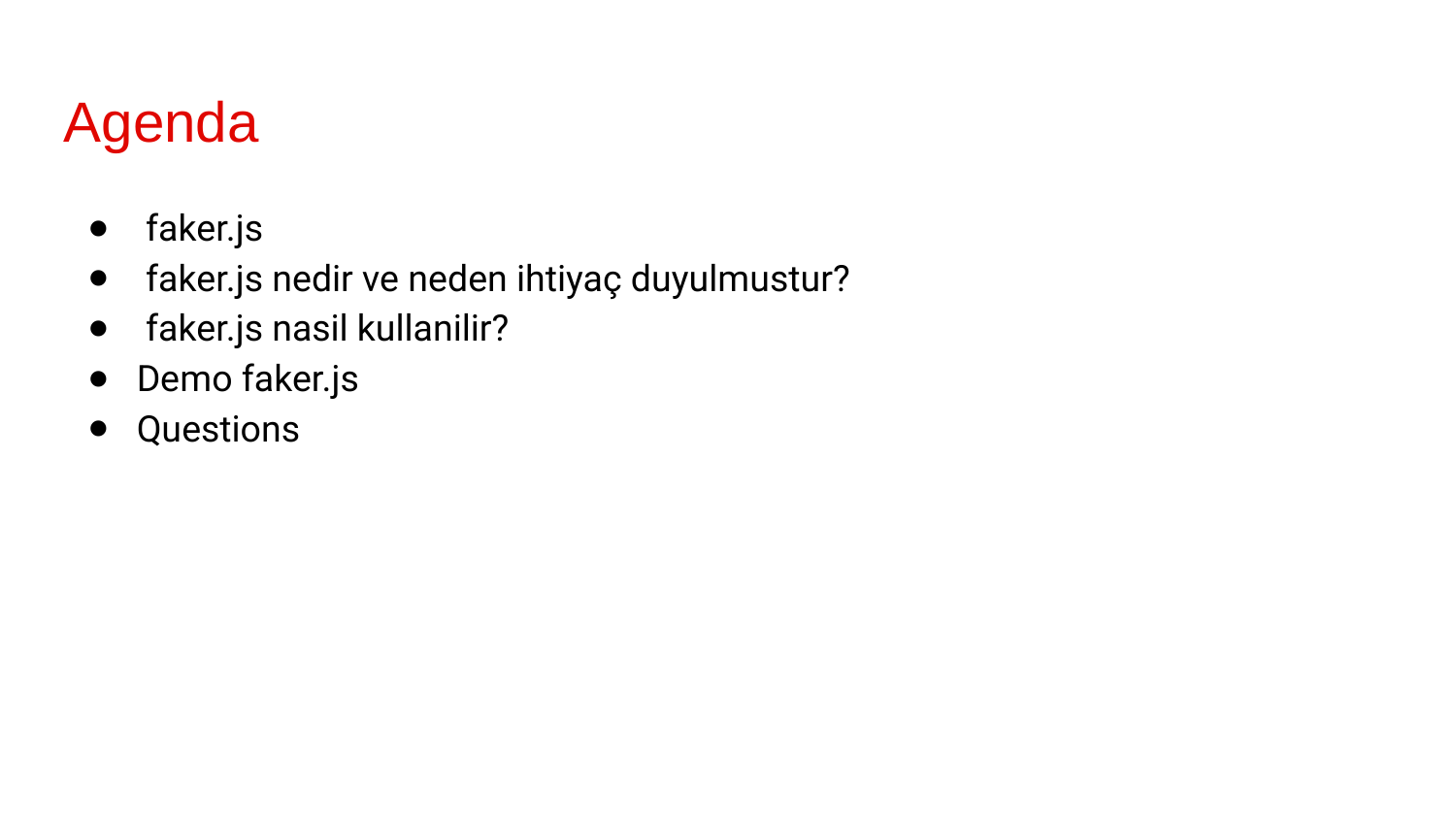

Agenda
 faker.js
 faker.js nedir ve neden ihtiyaç duyulmustur?
 faker.js nasil kullanilir?
Demo faker.js
Questions